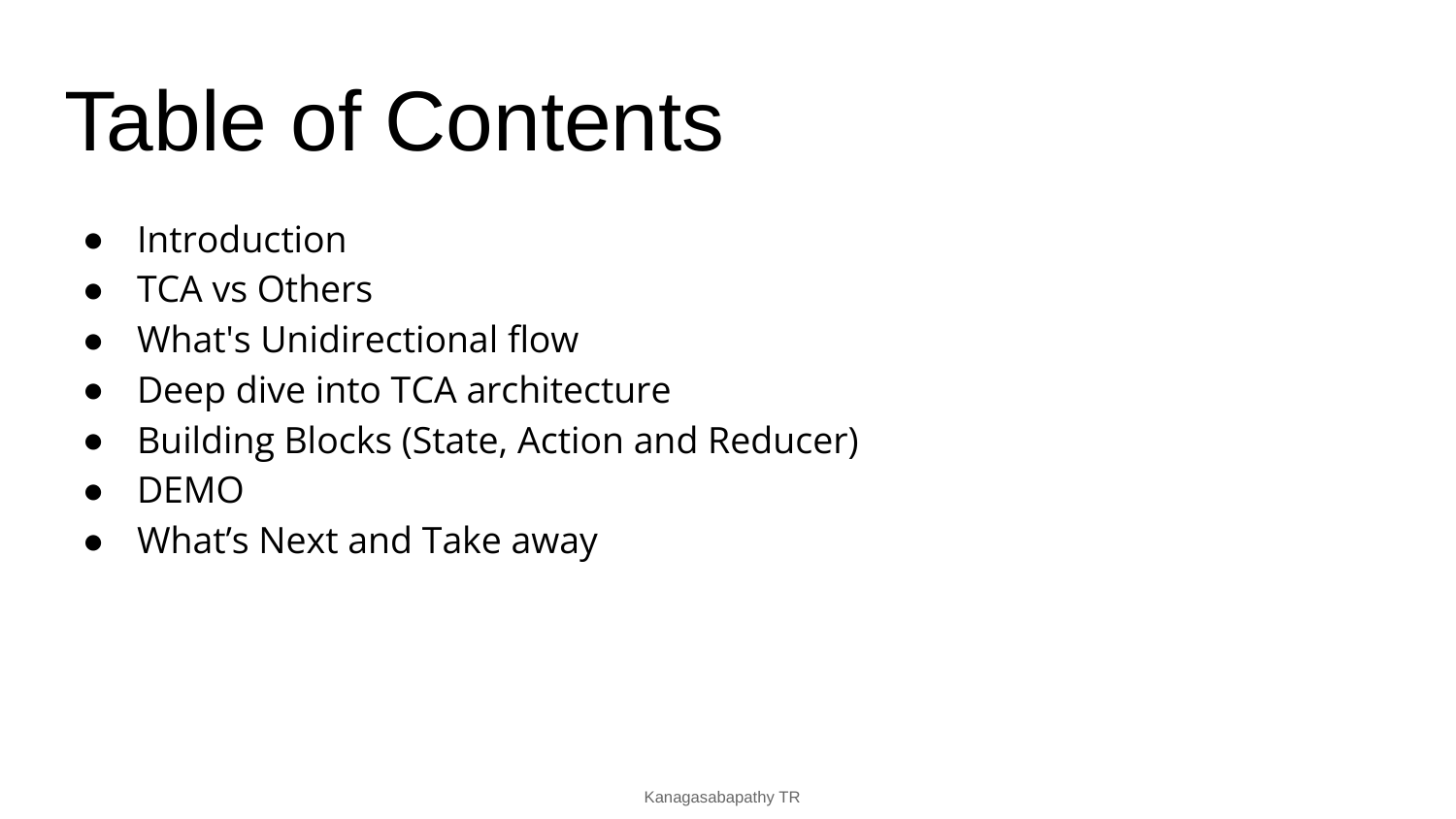

# Table of Contents
Introduction
TCA vs Others
What's Unidirectional flow
Deep dive into TCA architecture
Building Blocks (State, Action and Reducer)
DEMO
What’s Next and Take away